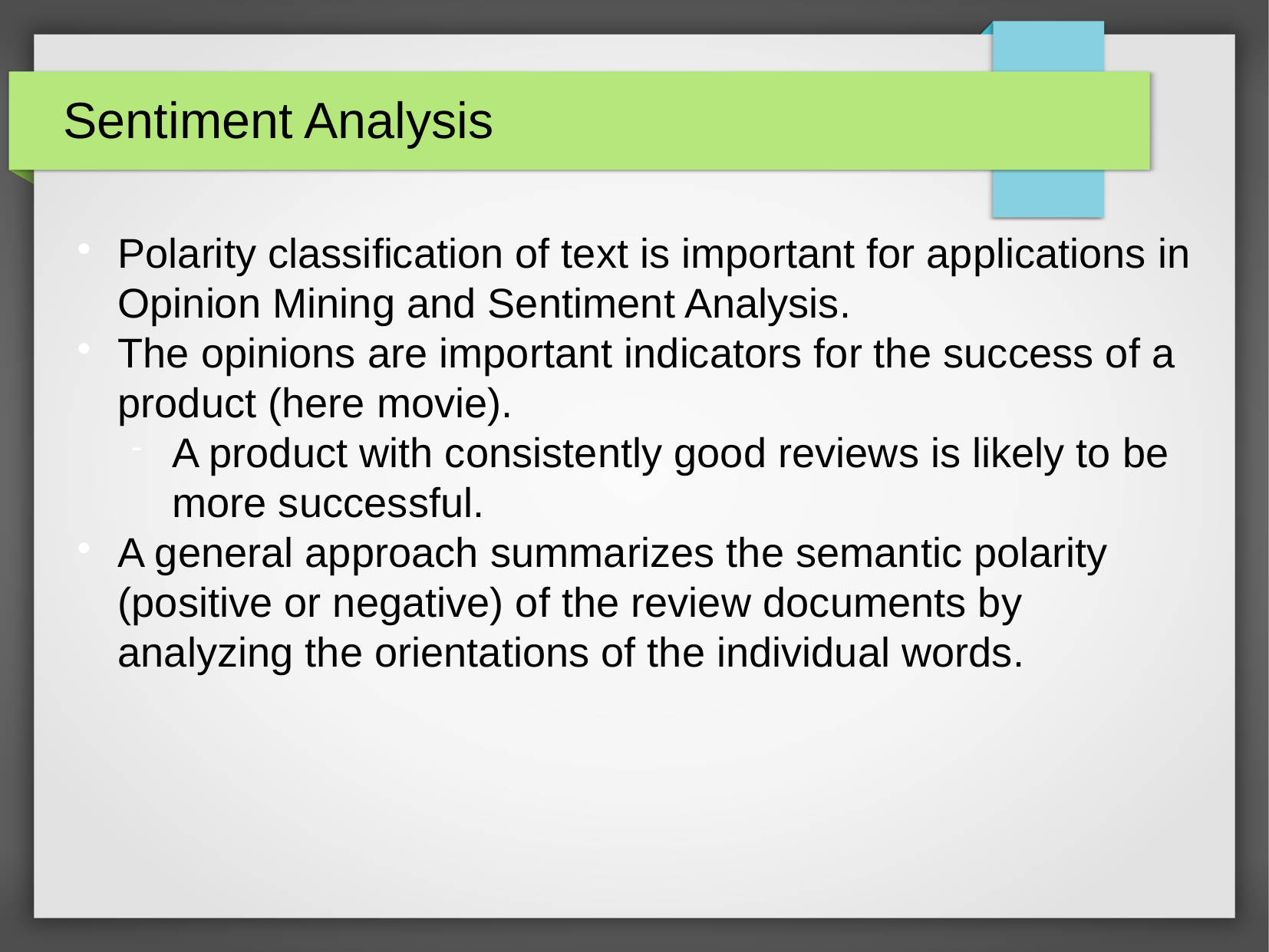

Sentiment Analysis
Polarity classification of text is important for applications in Opinion Mining and Sentiment Analysis.
The opinions are important indicators for the success of a product (here movie).
A product with consistently good reviews is likely to be more successful.
A general approach summarizes the semantic polarity (positive or negative) of the review documents by analyzing the orientations of the individual words.